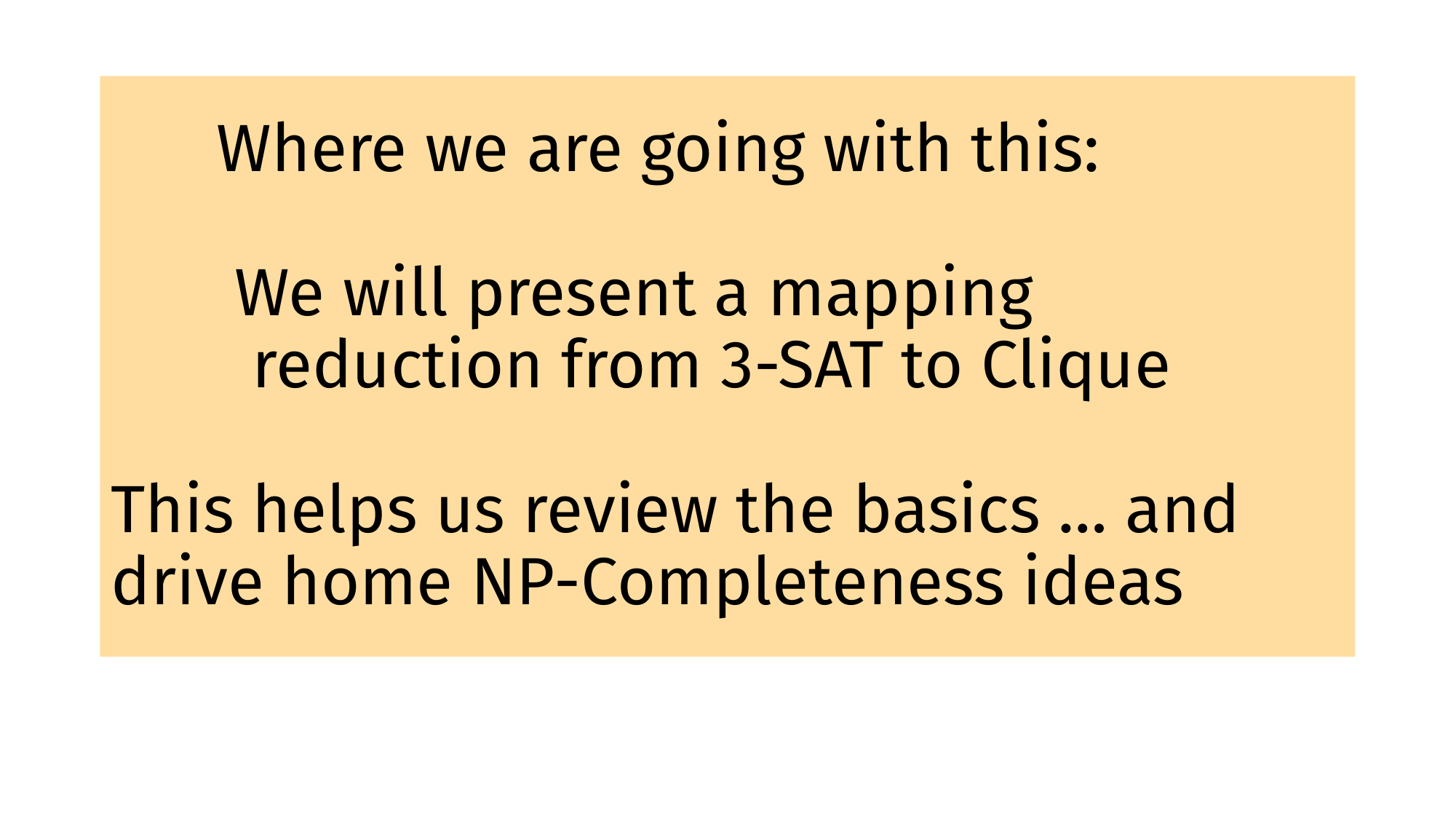

# Where we are going with this: We will present a mapping reduction from 3-SAT to Clique This helps us review the basics … and drive home NP-Completeness ideas